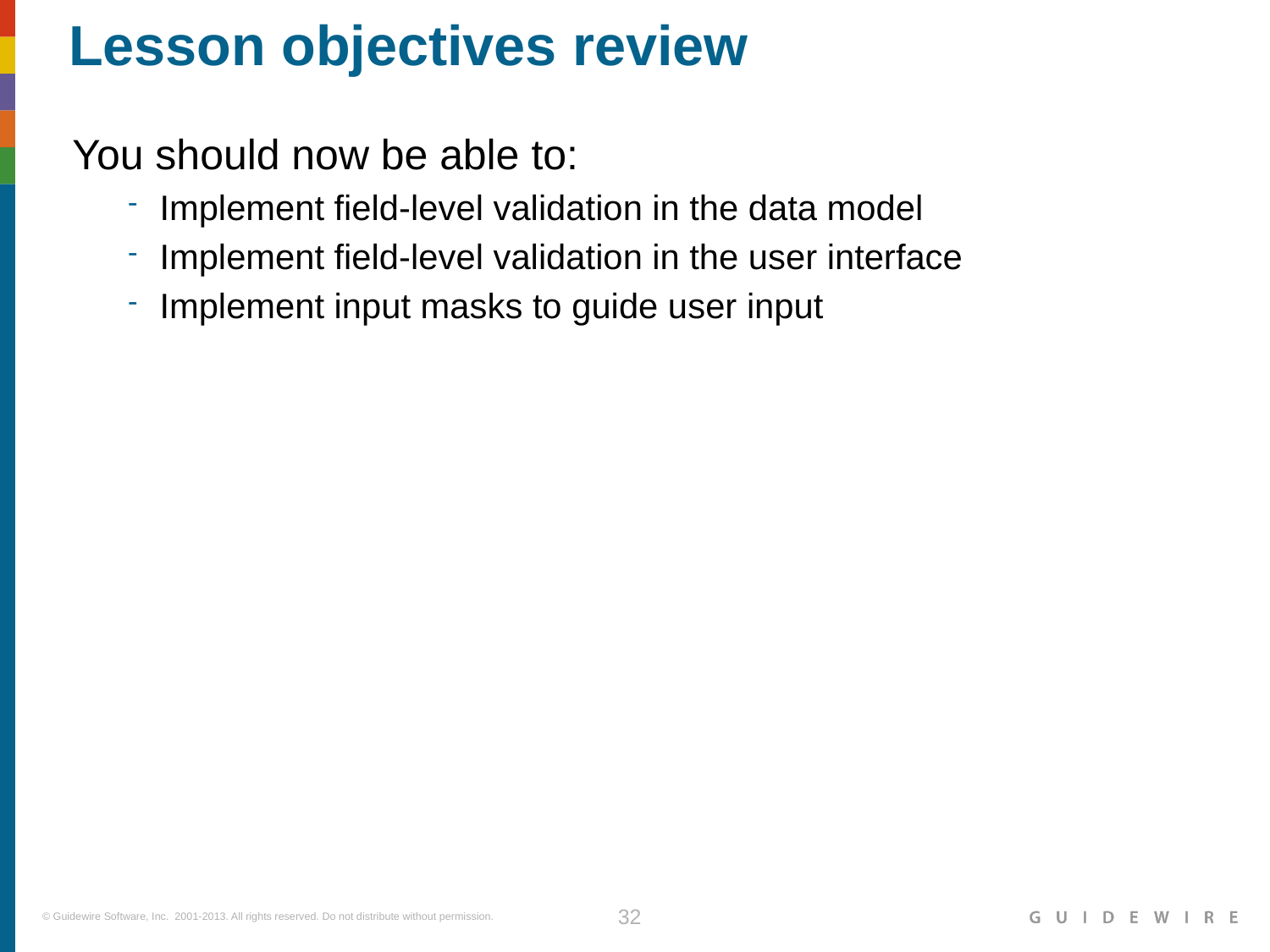

# Lesson objectives review
You should now be able to:
Implement field-level validation in the data model
Implement field-level validation in the user interface
Implement input masks to guide user input